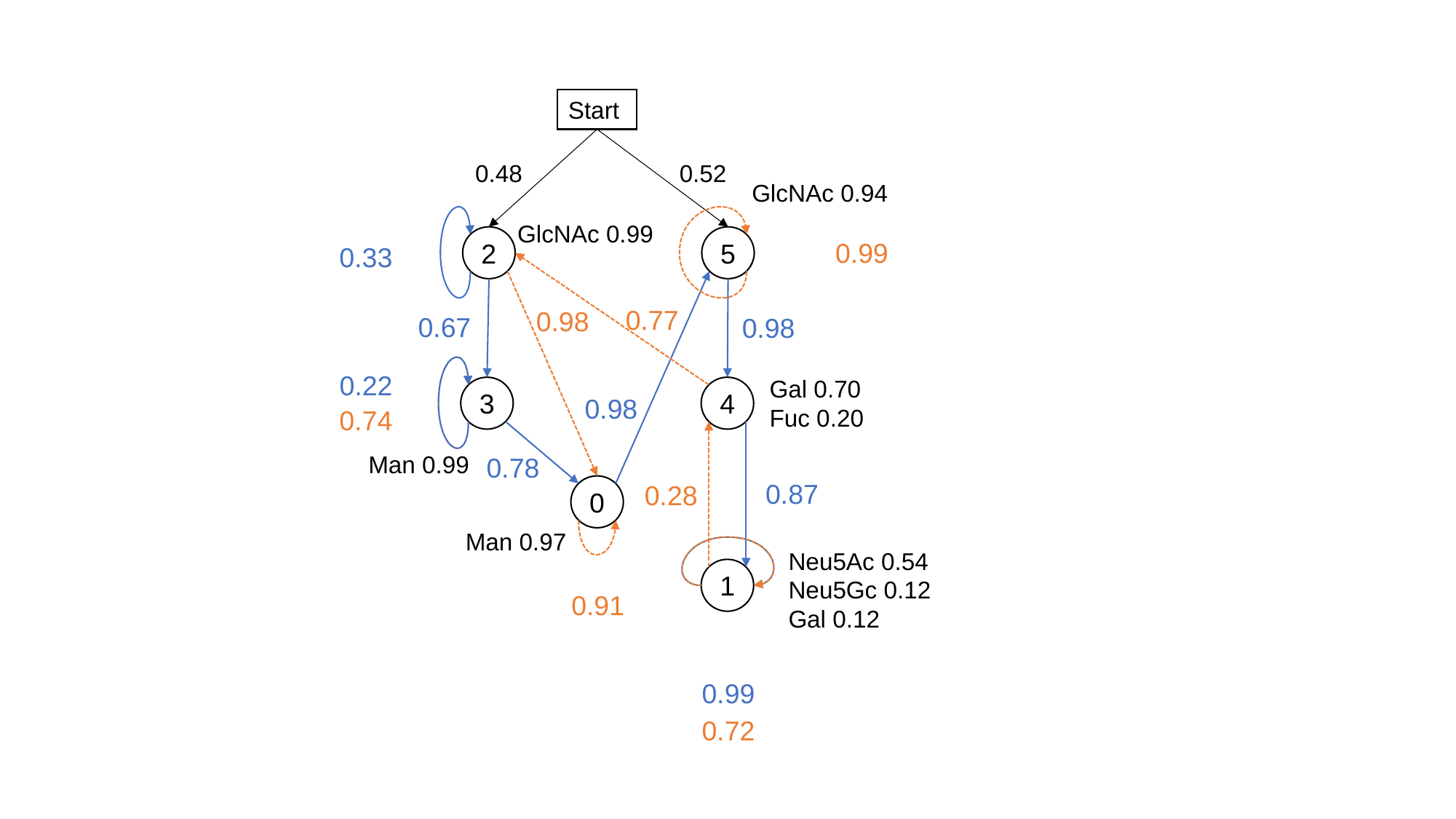

Start
0.52
0.48
GlcNAc 0.94
GlcNAc 0.99
5
2
0.99
0.33
0.77
0.98
0.67
0.98
0.22
Gal 0.70
Fuc 0.20
3
4
0.98
0.74
Man 0.99
0.78
0.87
0.28
0
Man 0.97
Neu5Ac 0.54
Neu5Gc 0.12
Gal 0.12
1
0.91
0.99
0.72